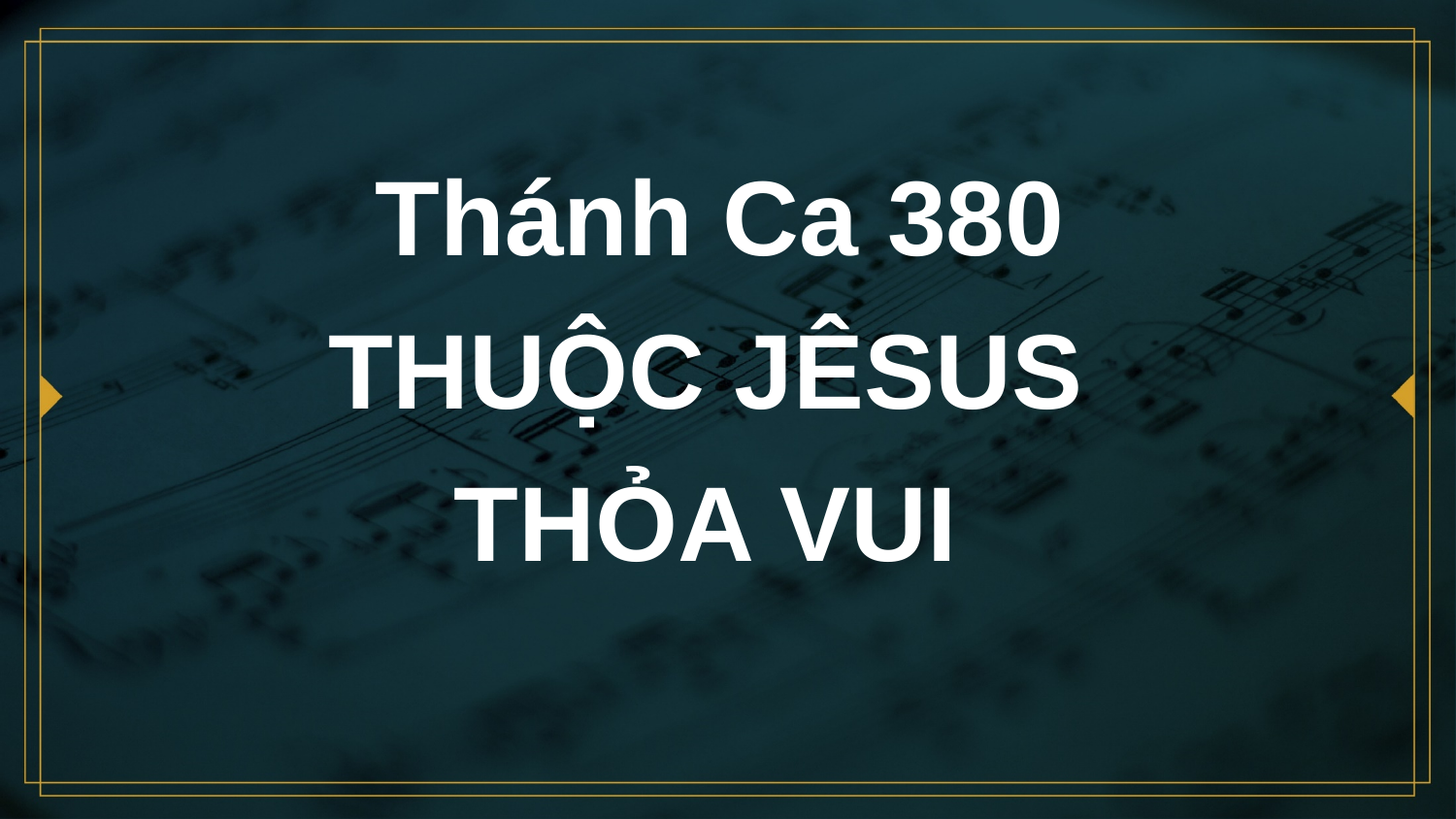

# Thánh Ca 380 THUỘC JÊSUS THỎA VUI